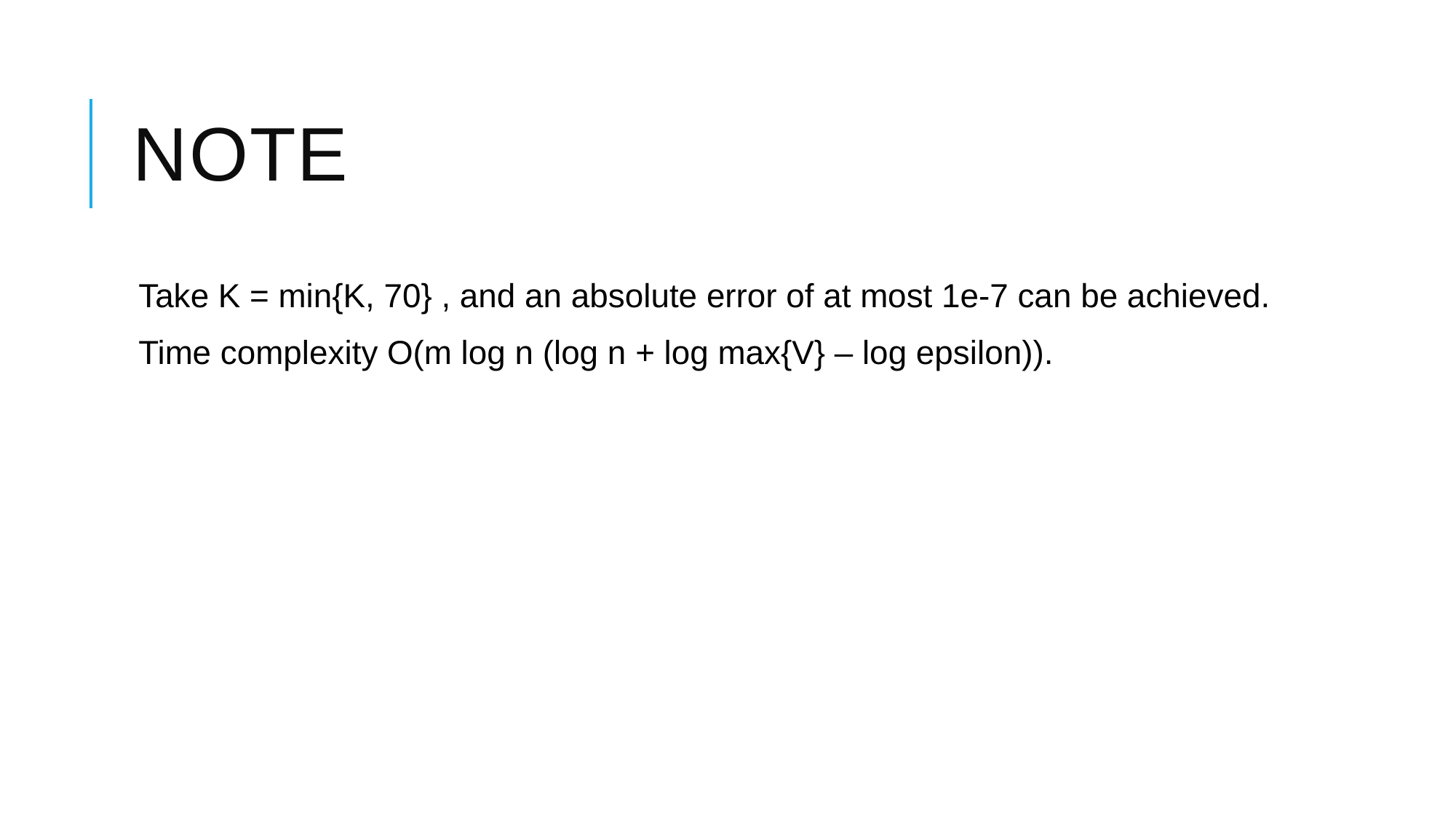

# Note
Take K = min{K, 70} , and an absolute error of at most 1e-7 can be achieved.
Time complexity O(m log n (log n + log max{V} – log epsilon)).